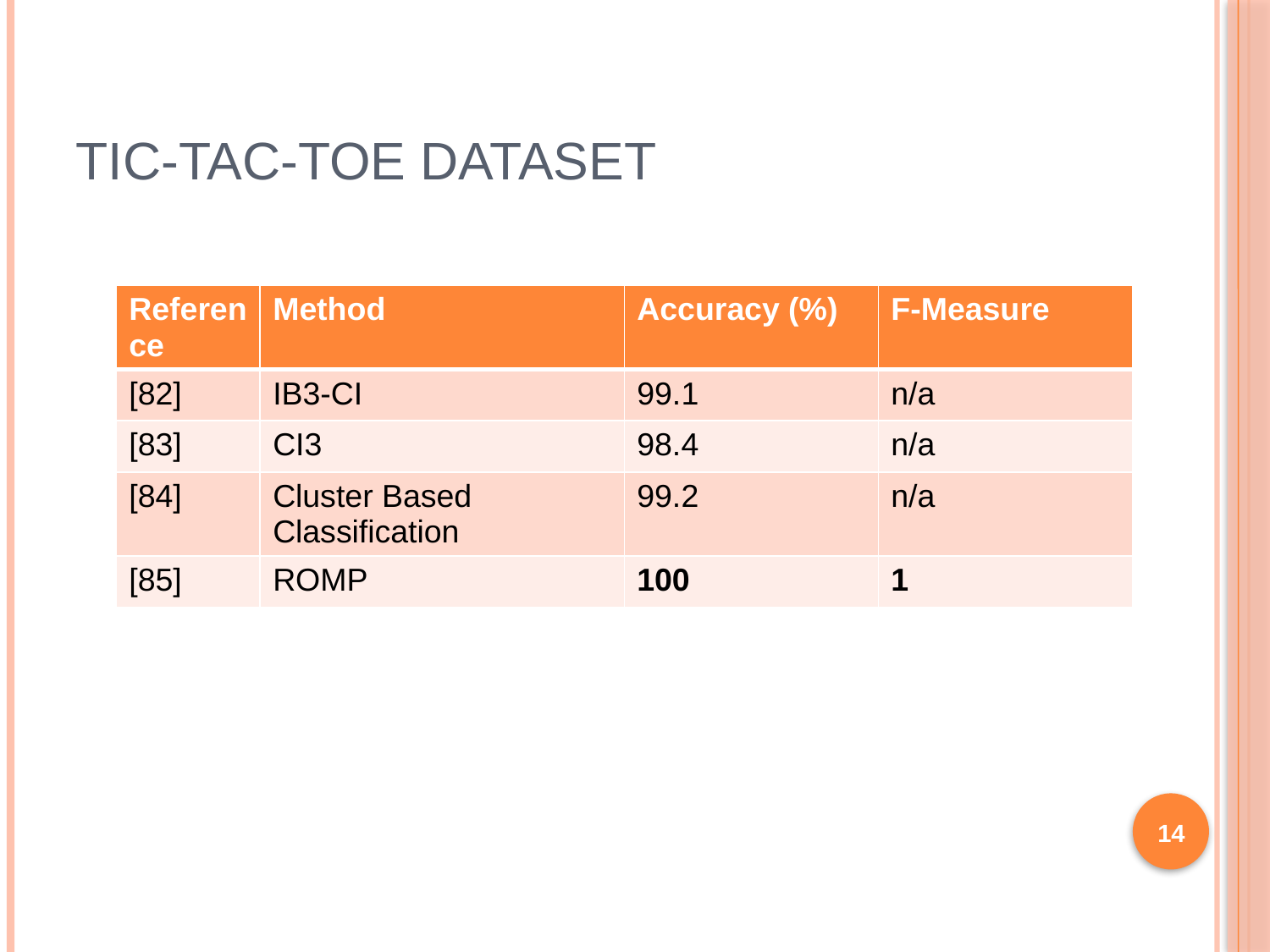

# Tic-Tac-Toe Dataset
| Reference | Method | Accuracy (%) | F-Measure |
| --- | --- | --- | --- |
| [82] | IB3-CI | 99.1 | n/a |
| [83] | CI3 | 98.4 | n/a |
| [84] | Cluster Based Classification | 99.2 | n/a |
| [85] | ROMP | 100 | 1 |
14